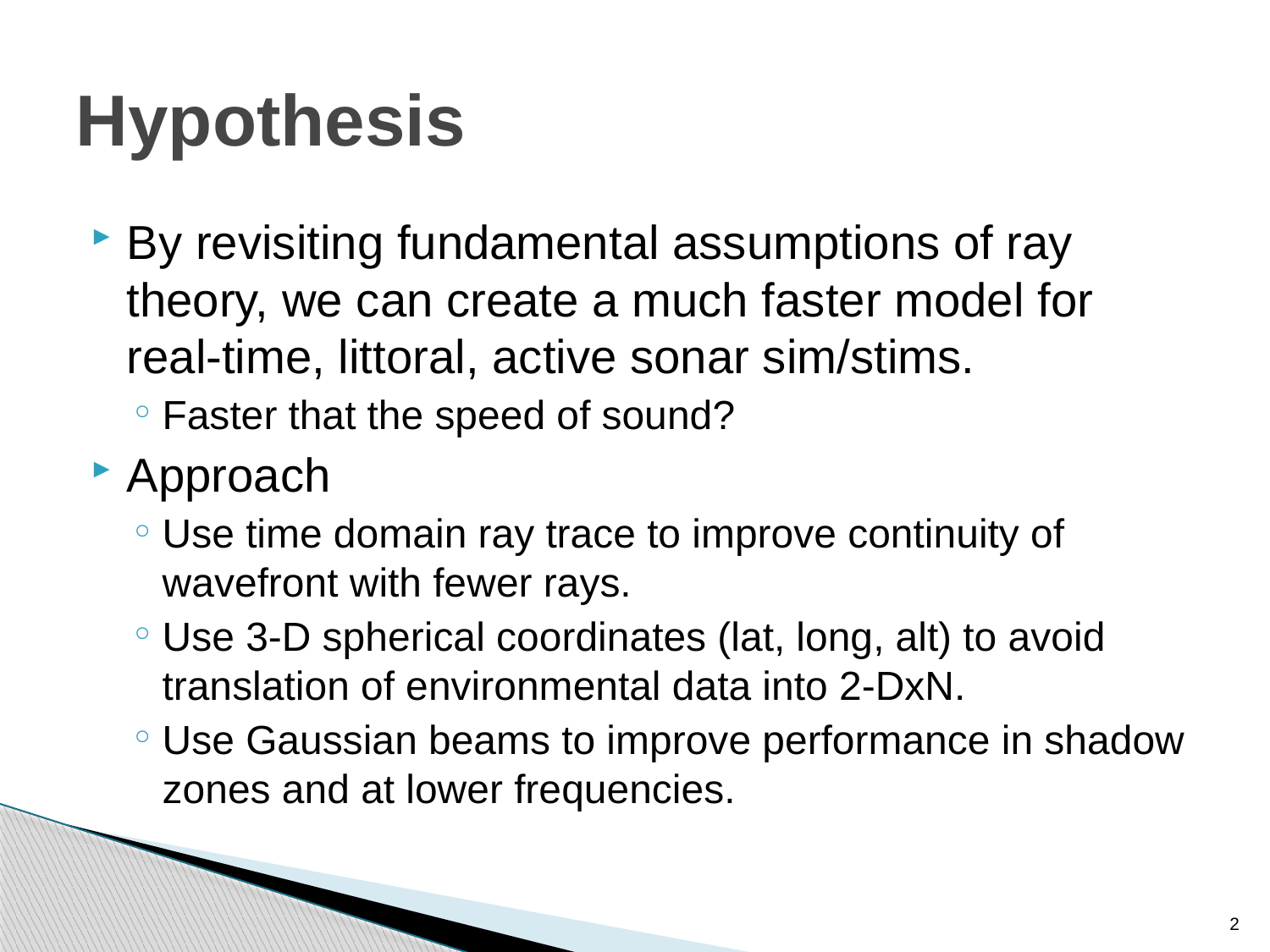

# Hypothesis
By revisiting fundamental assumptions of ray theory, we can create a much faster model for real-time, littoral, active sonar sim/stims.
Faster that the speed of sound?
Approach
Use time domain ray trace to improve continuity of wavefront with fewer rays.
Use 3-D spherical coordinates (lat, long, alt) to avoid translation of environmental data into 2-DxN.
Use Gaussian beams to improve performance in shadow zones and at lower frequencies.
2